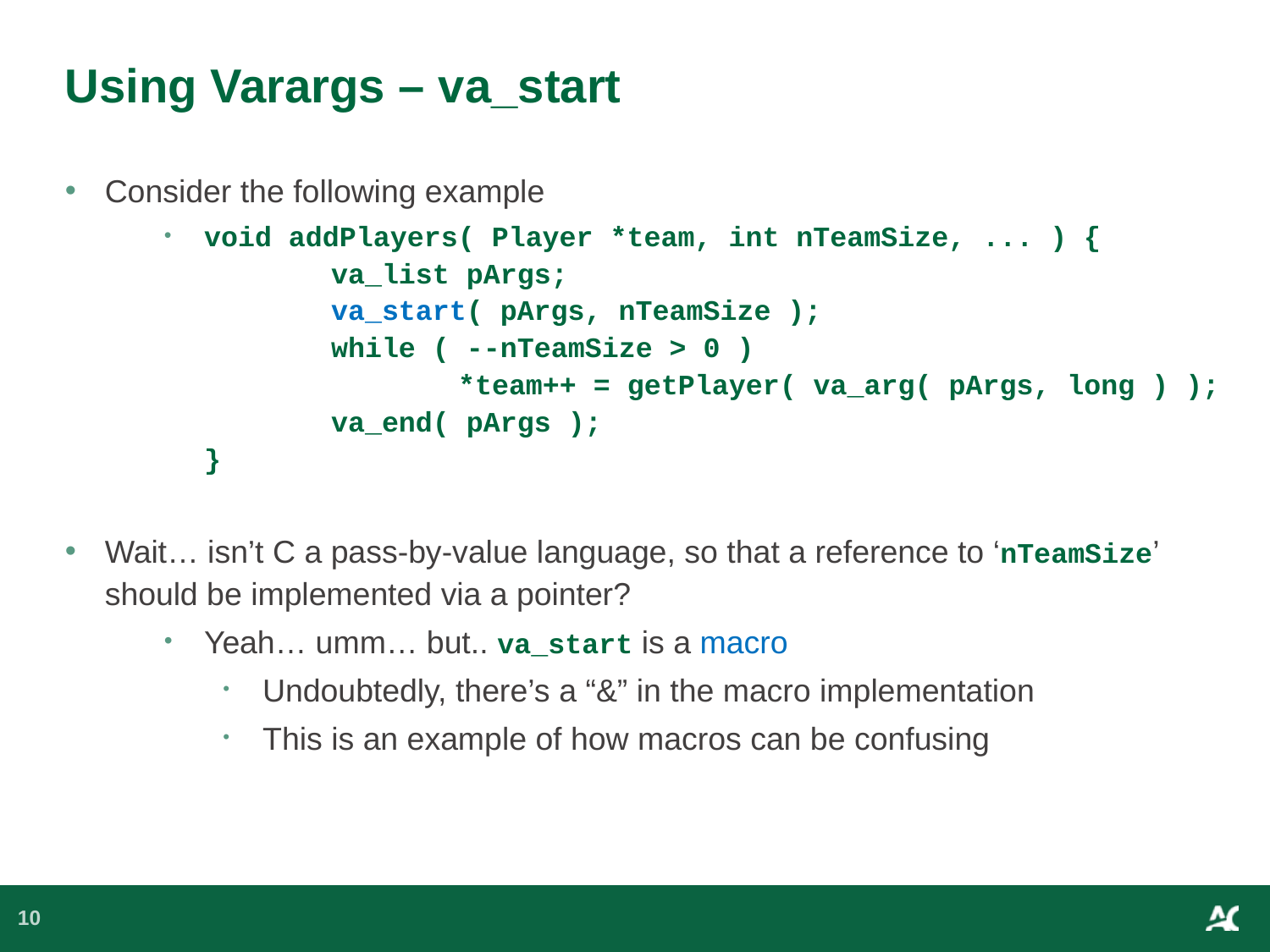

# Using Varargs – va_start
Consider the following example
void addPlayers( Player *team, int nTeamSize, ... ) {
	va_list pArgs;
	va_start( pArgs, nTeamSize );
	while ( --nTeamSize > 0 )
		*team++ = getPlayer( va_arg( pArgs, long ) );
	va_end( pArgs );
}
Wait… isn’t C a pass-by-value language, so that a reference to ‘nTeamSize’ should be implemented via a pointer?
Yeah… umm… but.. va_start is a macro
Undoubtedly, there’s a “&” in the macro implementation
This is an example of how macros can be confusing
10